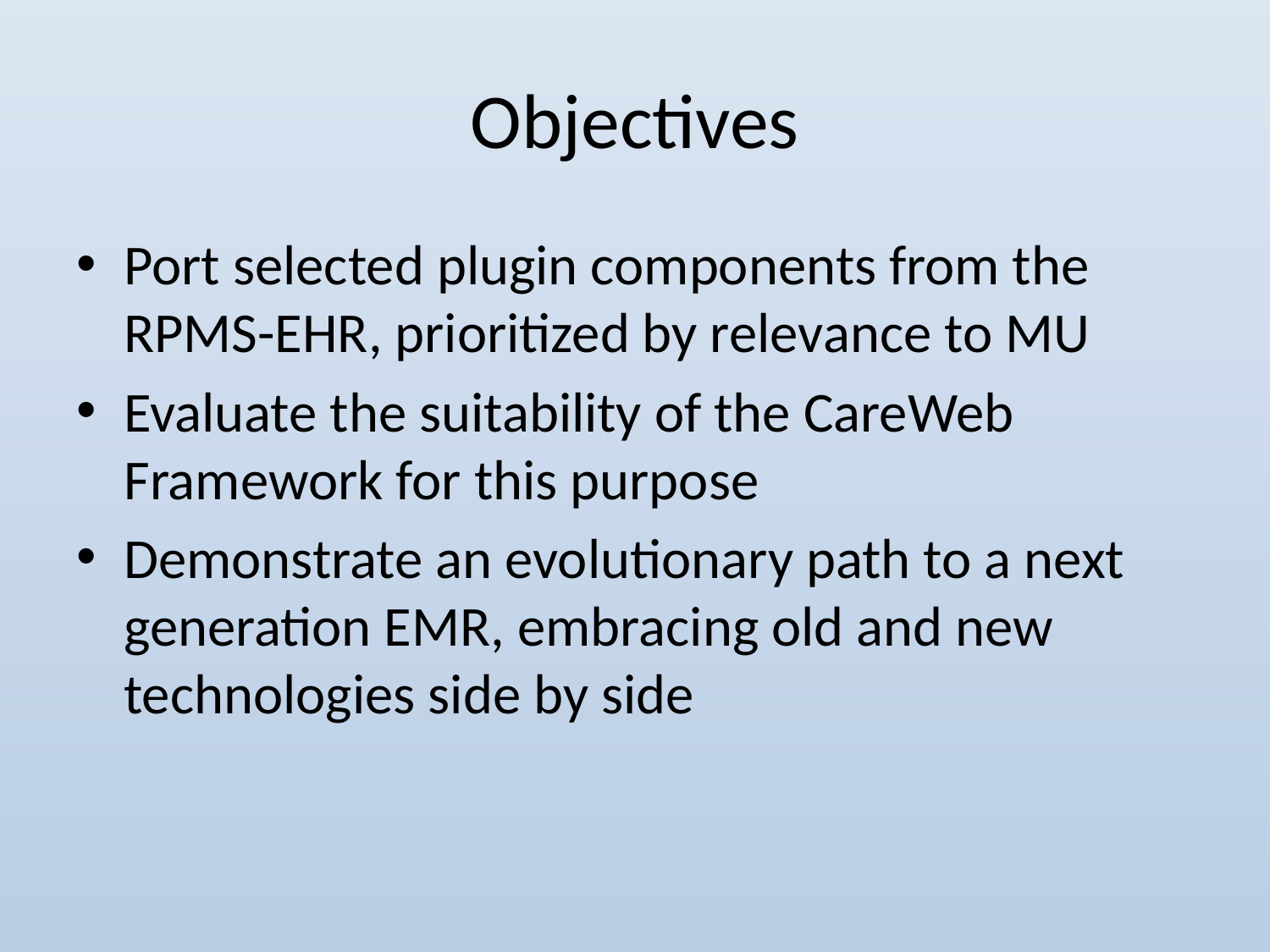

# Objectives
Port selected plugin components from the RPMS-EHR, prioritized by relevance to MU
Evaluate the suitability of the CareWeb Framework for this purpose
Demonstrate an evolutionary path to a next generation EMR, embracing old and new technologies side by side